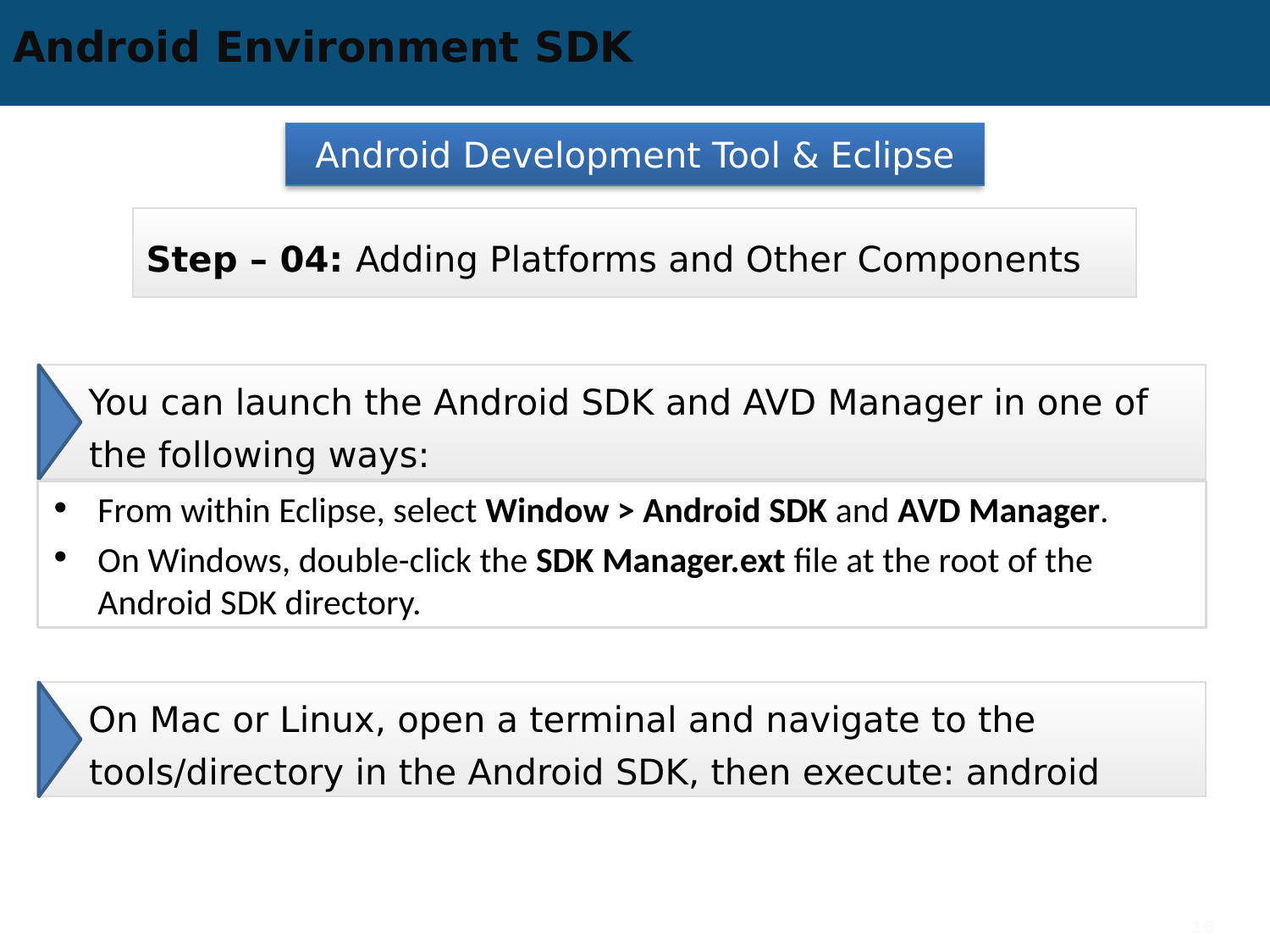

# Android Environment SDK
Android Development Tool & Eclipse
Step – 04: Adding Platforms and Other Components
You can launch the Android SDK and AVD Manager in one of the following ways:

From within Eclipse, select Window > Android SDK and AVD Manager.
On Windows, double-click the SDK Manager.ext file at the root of the Android SDK directory.
On Mac or Linux, open a terminal and navigate to the tools/directory in the Android SDK, then execute: android